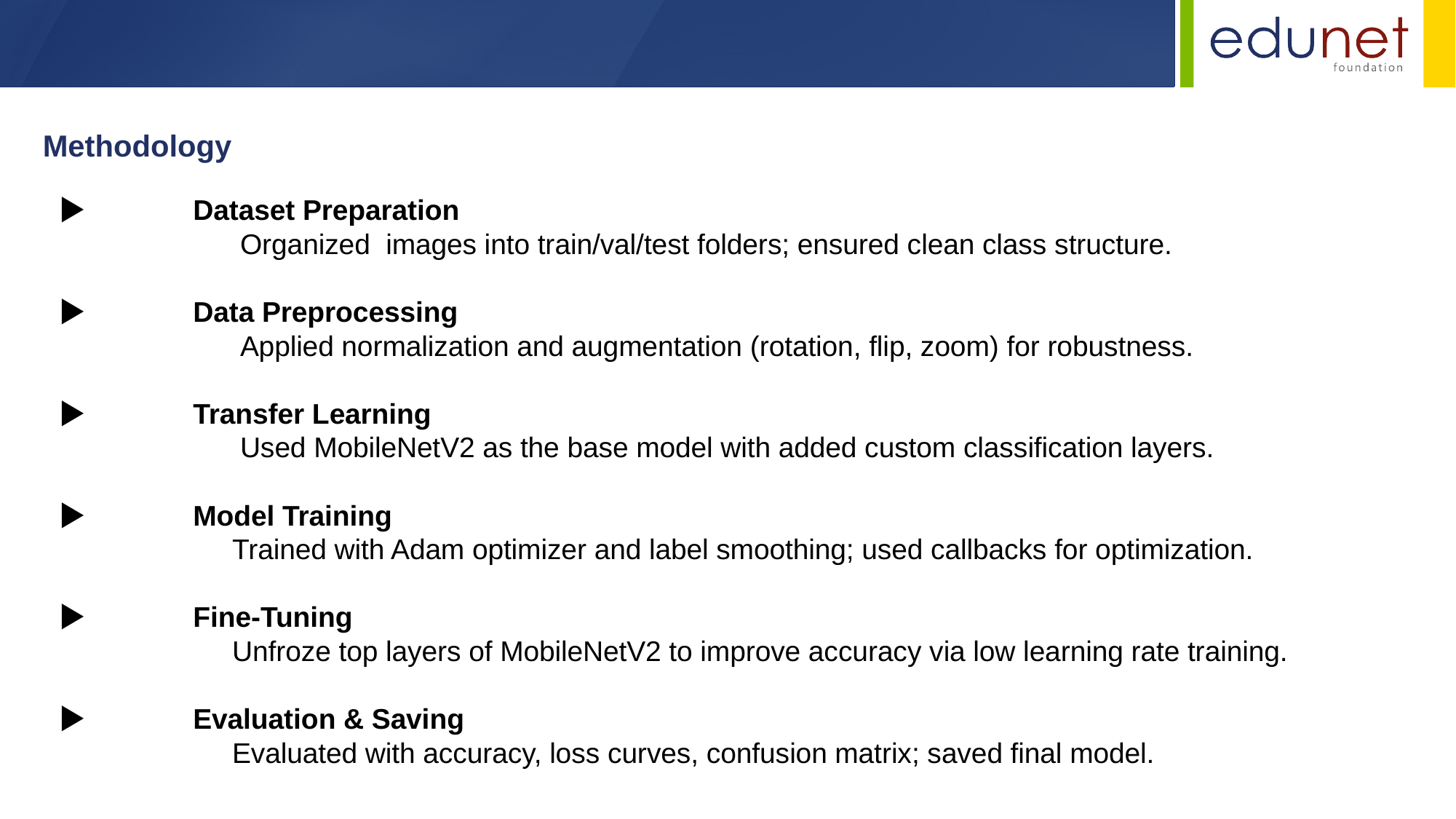

Methodology
►

►

►

►

►

►
Dataset Preparation
      Organized  images into train/val/test folders; ensured clean class structure.

Data Preprocessing
      Applied normalization and augmentation (rotation, flip, zoom) for robustness.

Transfer Learning
      Used MobileNetV2 as the base model with added custom classification layers.

Model Training
     Trained with Adam optimizer and label smoothing; used callbacks for optimization.

Fine-Tuning
     Unfroze top layers of MobileNetV2 to improve accuracy via low learning rate training.

Evaluation & Saving
     Evaluated with accuracy, loss curves, confusion matrix; saved final model.